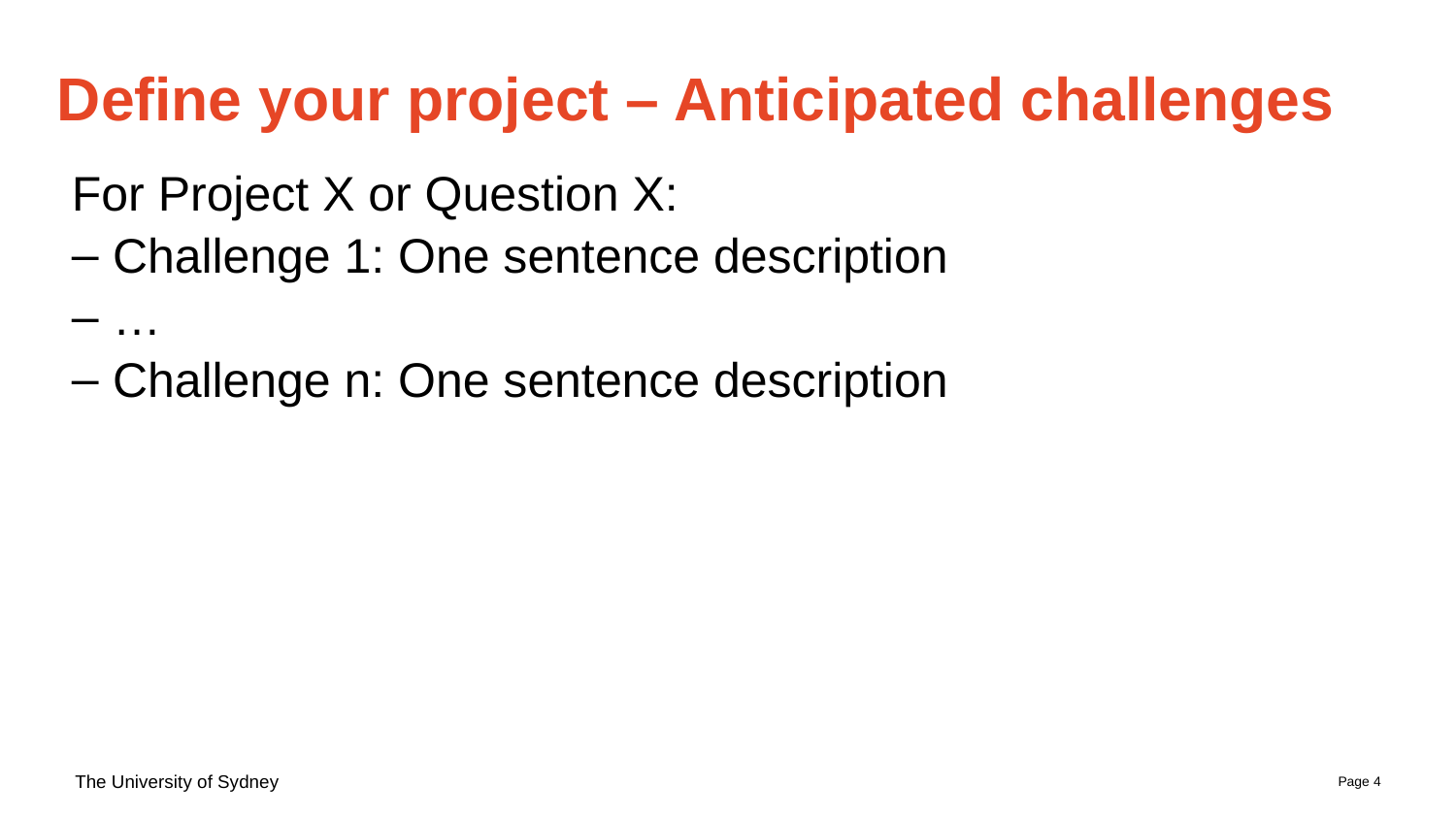

# Define your project – Anticipated challenges
For Project X or Question X:
Challenge 1: One sentence description
…
Challenge n: One sentence description